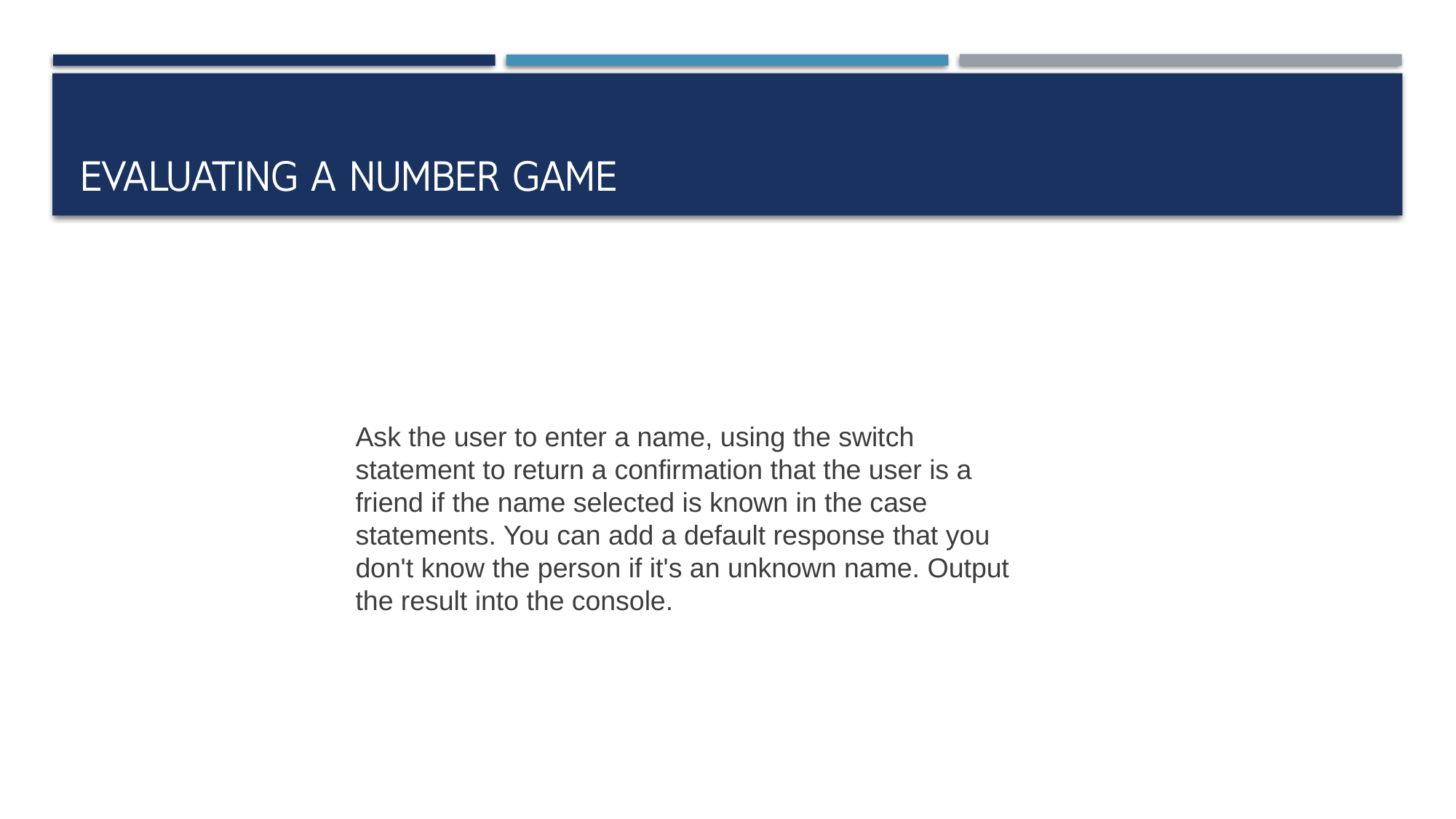

# Evaluating a number game
Ask the user to enter a name, using the switch statement to return a confirmation that the user is a friend if the name selected is known in the case statements. You can add a default response that you don't know the person if it's an unknown name. Output the result into the console.